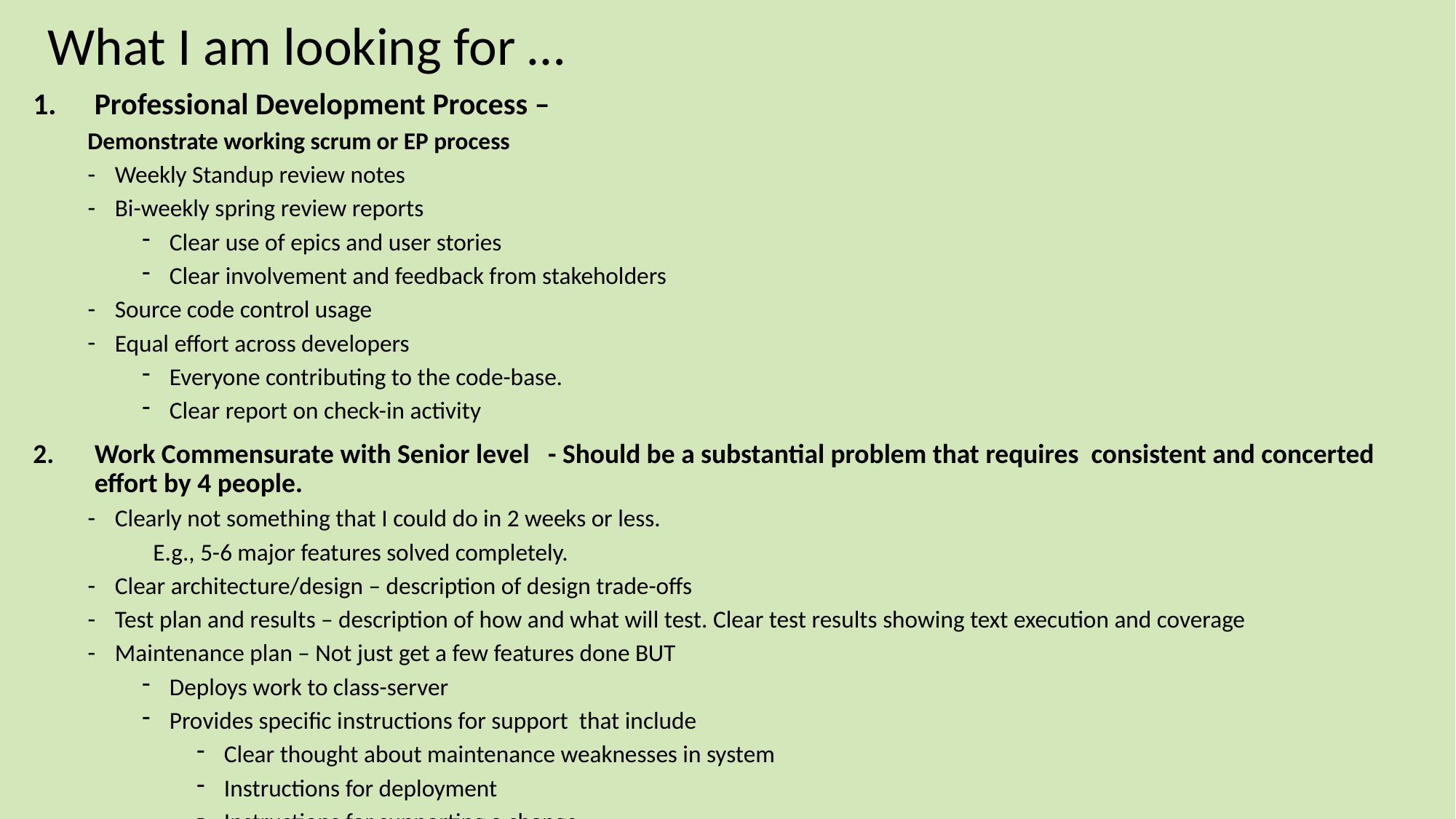

# What I am looking for …
Professional Development Process –
Demonstrate working scrum or EP process
Weekly Standup review notes
Bi-weekly spring review reports
Clear use of epics and user stories
Clear involvement and feedback from stakeholders
Source code control usage
Equal effort across developers
Everyone contributing to the code-base.
Clear report on check-in activity
Work Commensurate with Senior level   - Should be a substantial problem that requires  consistent and concerted effort by 4 people.
Clearly not something that I could do in 2 weeks or less.
            E.g., 5-6 major features solved completely.
Clear architecture/design – description of design trade-offs
Test plan and results – description of how and what will test. Clear test results showing text execution and coverage
Maintenance plan – Not just get a few features done BUT
Deploys work to class-server
Provides specific instructions for support  that include
Clear thought about maintenance weaknesses in system
Instructions for deployment
Instructions for supporting a change